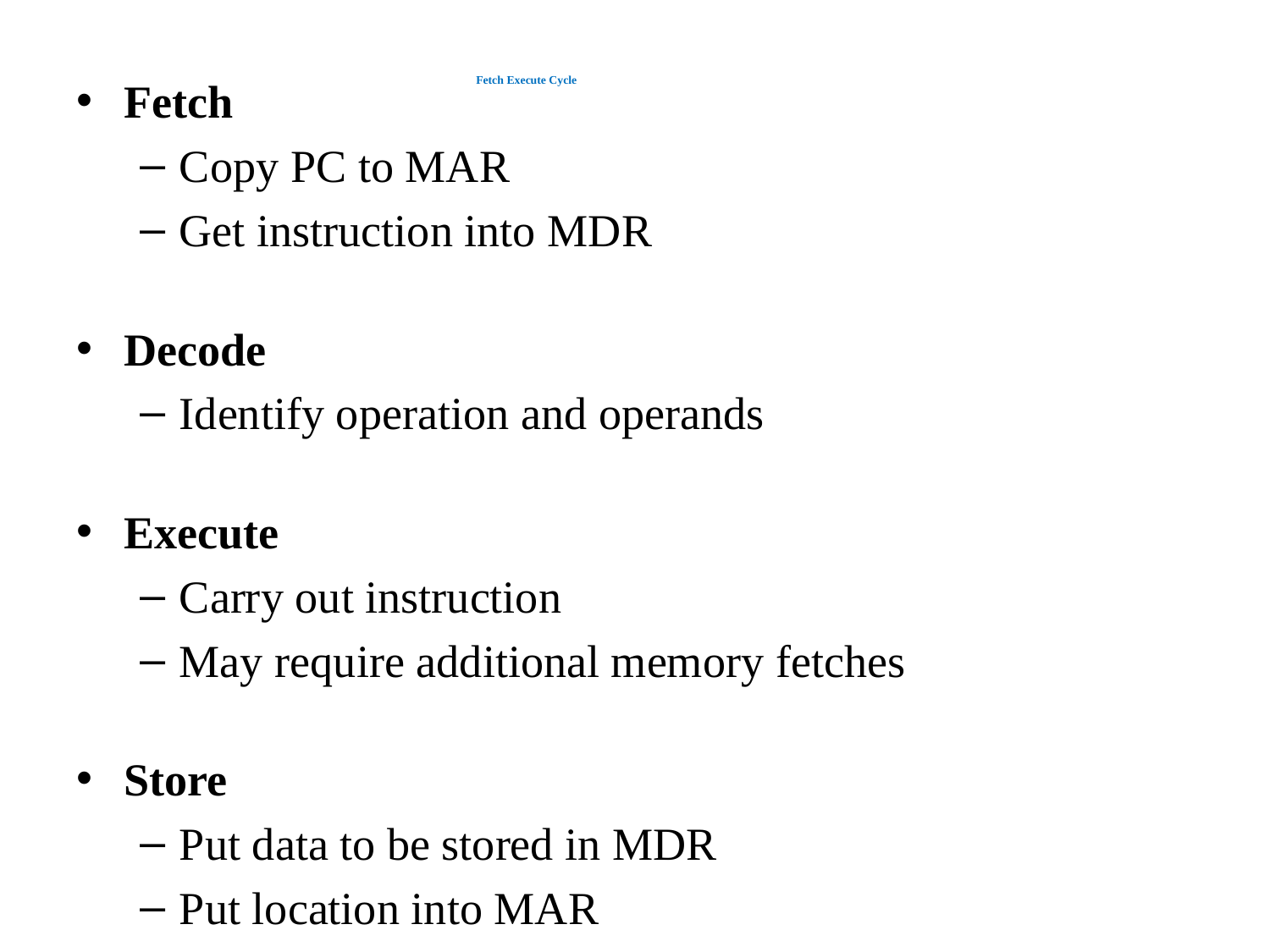

# Fetch Execute Cycle
Fetch
Copy PC to MAR
Get instruction into MDR
Decode
Identify operation and operands
Execute
Carry out instruction
May require additional memory fetches
Store
Put data to be stored in MDR
Put location into MAR